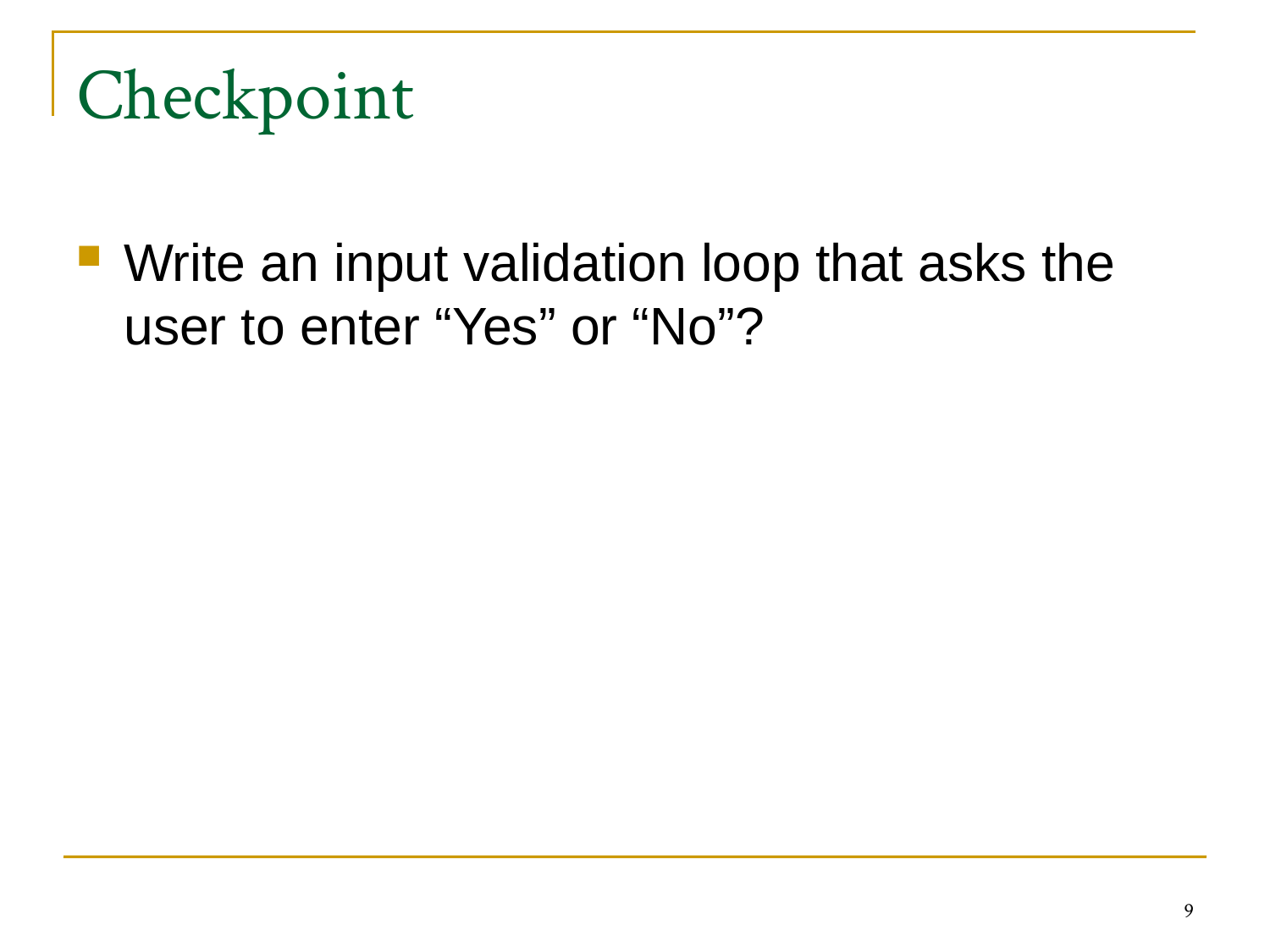

# Checkpoint
Write an input validation loop that asks the user to enter “Yes” or “No”?

9